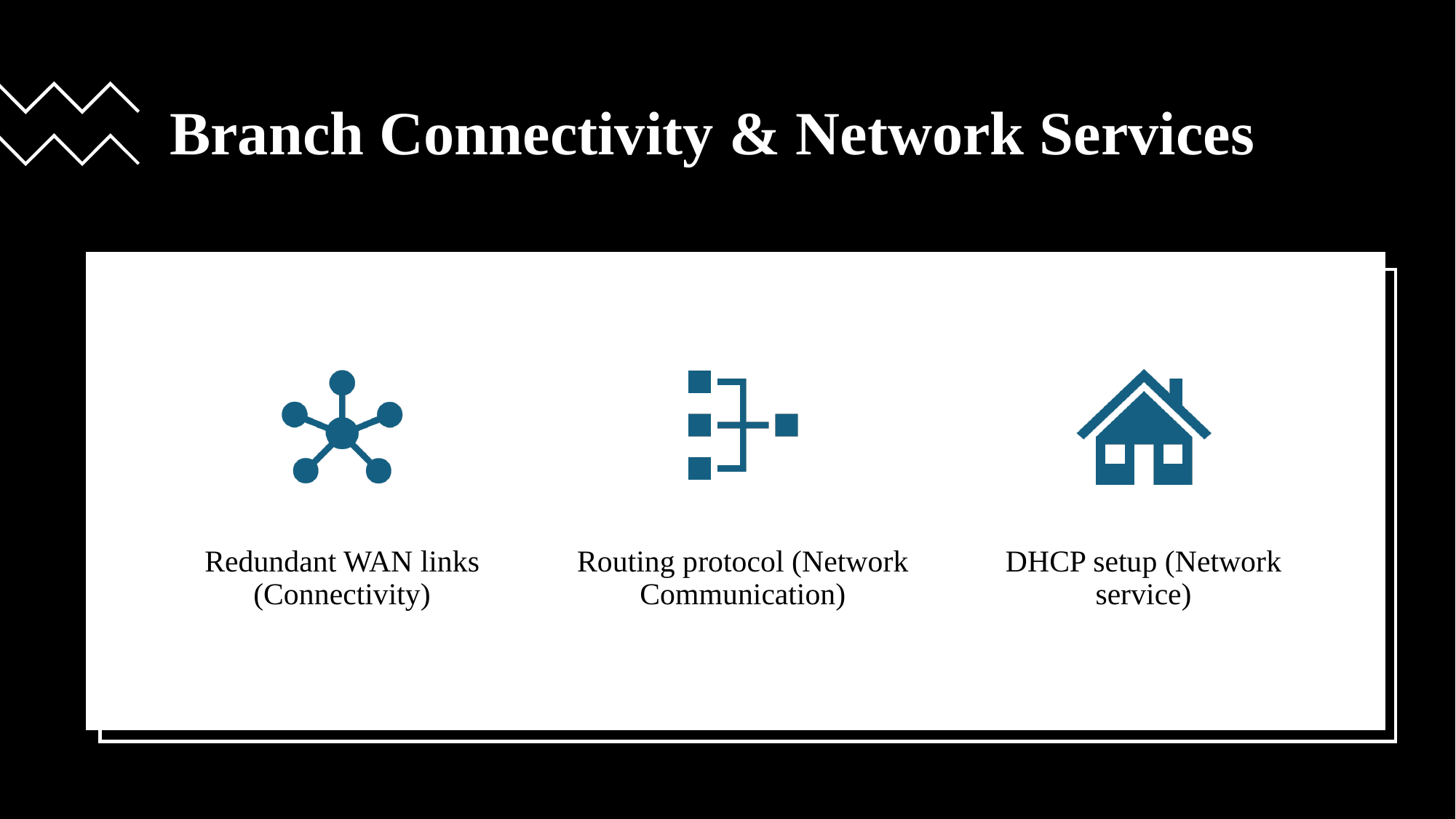

# Branch Connectivity & Network Services

Redundant WAN links (Connectivity)
Routing protocol (Network Communication)
DHCP setup (Network service)